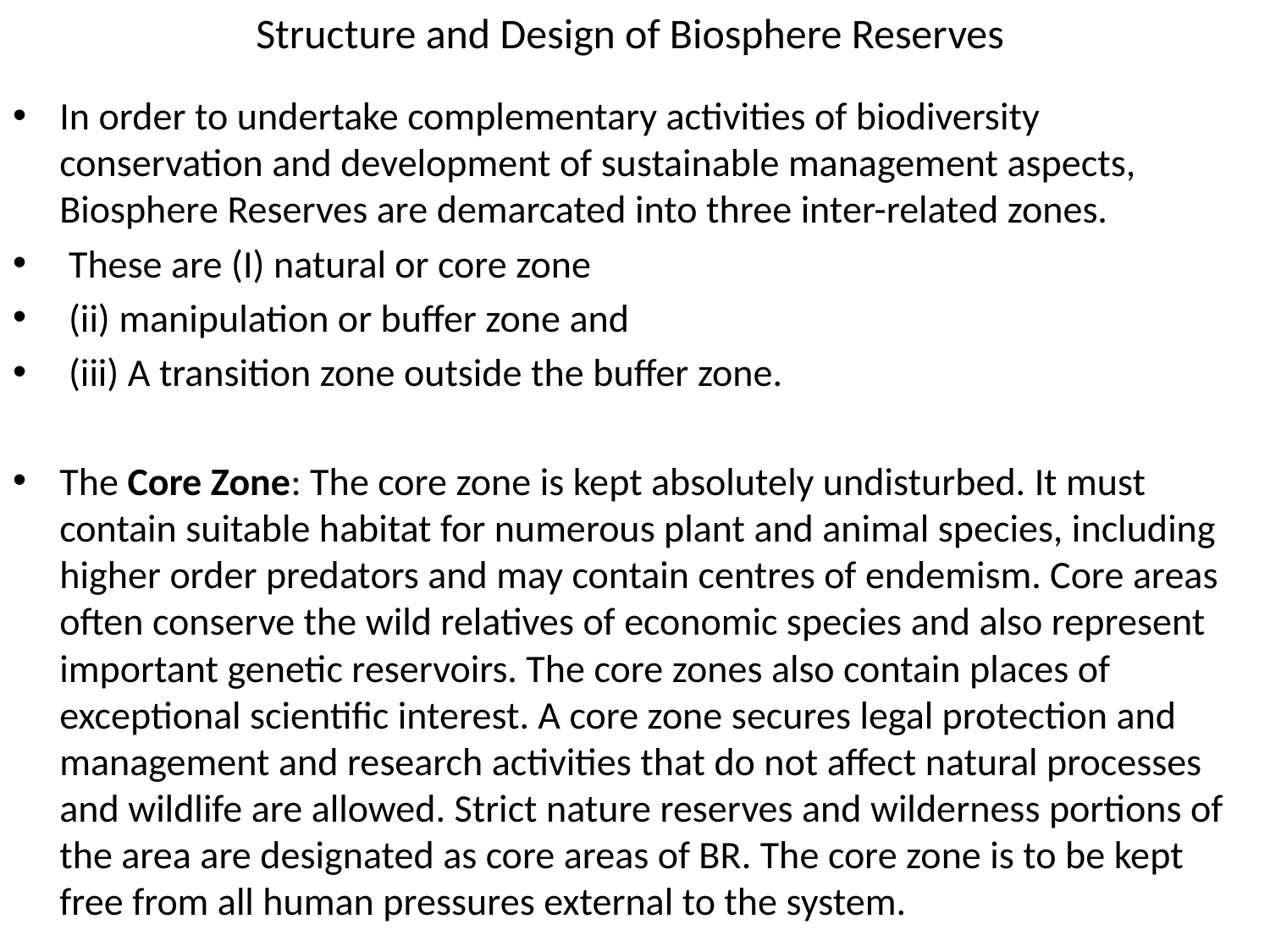

# Structure and Design of Biosphere Reserves
In order to undertake complementary activities of biodiversity conservation and development of sustainable management aspects, Biosphere Reserves are demarcated into three inter-related zones.
 These are (I) natural or core zone
 (ii) manipulation or buffer zone and
 (iii) A transition zone outside the buffer zone.

The Core Zone: The core zone is kept absolutely undisturbed. It must contain suitable habitat for numerous plant and animal species, including higher order predators and may contain centres of endemism. Core areas often conserve the wild relatives of economic species and also represent important genetic reservoirs. The core zones also contain places of exceptional scientific interest. A core zone secures legal protection and management and research activities that do not affect natural processes and wildlife are allowed. Strict nature reserves and wilderness portions of the area are designated as core areas of BR. The core zone is to be kept free from all human pressures external to the system.